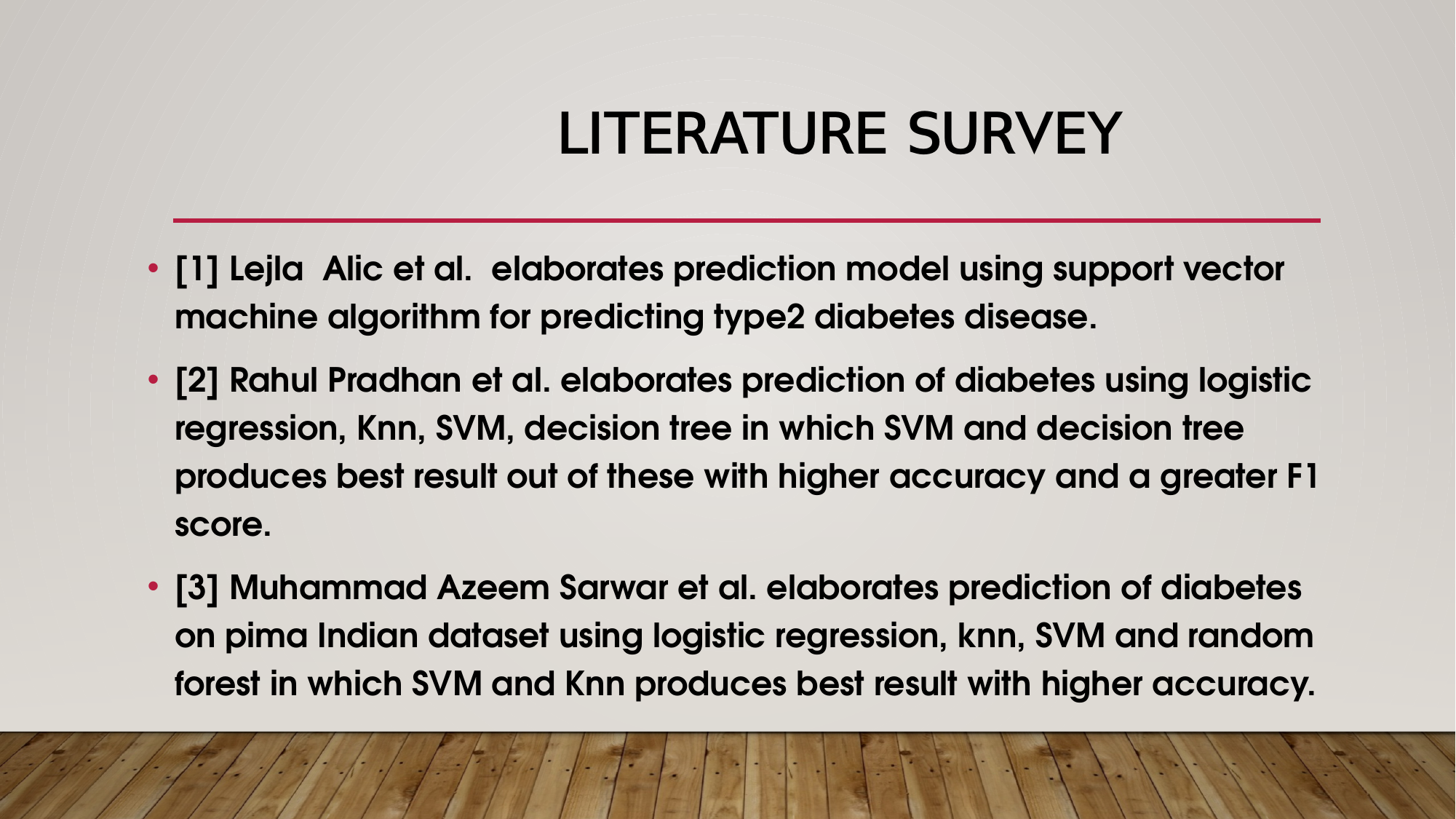

# Literature Survey
[1] Lejla  Alic et al.  elaborates prediction model using support vector machine algorithm for predicting type2 diabetes disease.
[2] Rahul Pradhan et al. elaborates prediction of diabetes using logistic regression, Knn, SVM, decision tree in which SVM and decision tree produces best result out of these with higher accuracy and a greater F1 score.
[3] Muhammad Azeem Sarwar et al. elaborates prediction of diabetes on pima Indian dataset using logistic regression, knn, SVM and random forest in which SVM and Knn produces best result with higher accuracy.